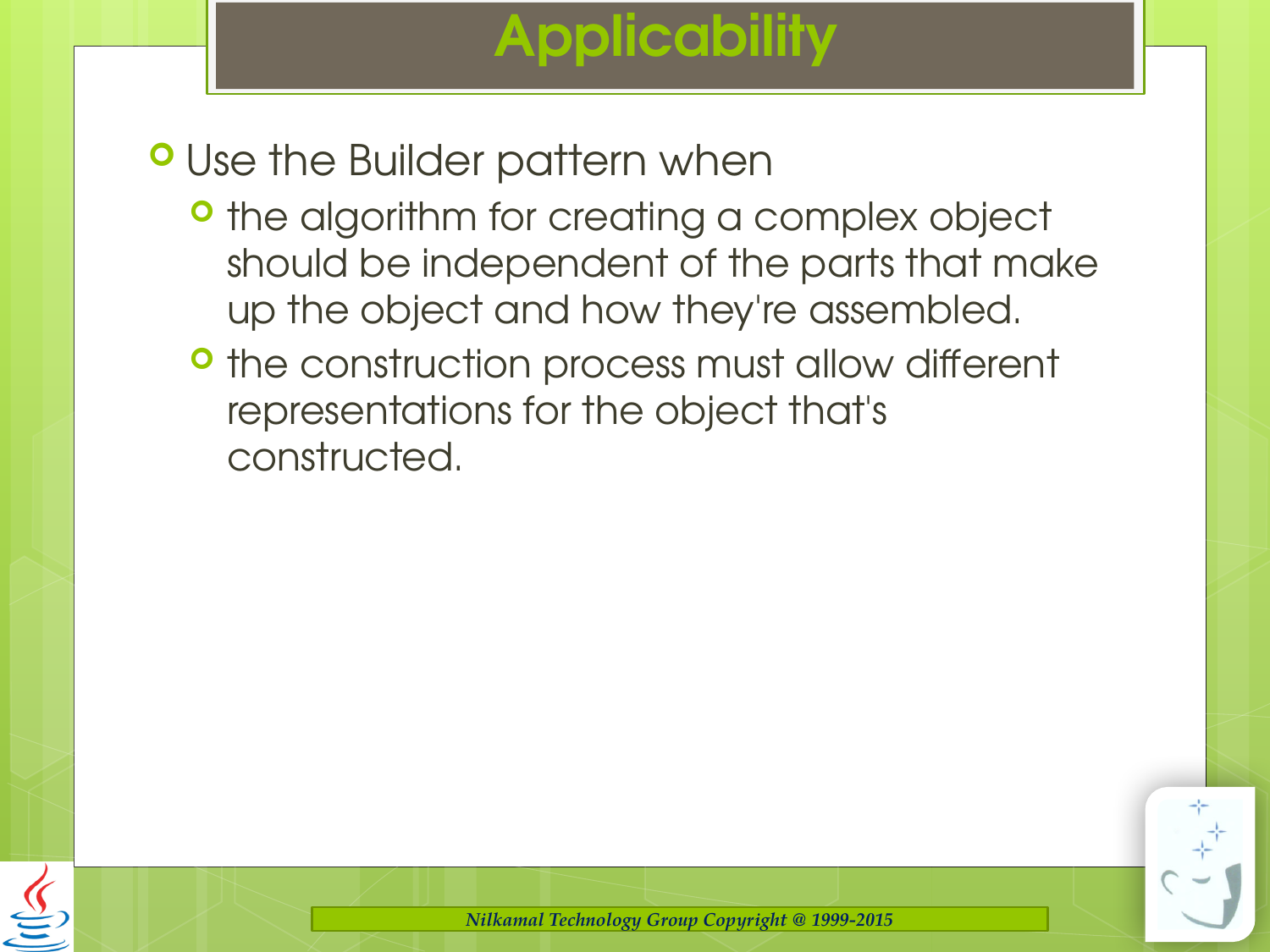

# Applicability
Use the Builder pattern when
the algorithm for creating a complex object should be independent of the parts that make up the object and how they're assembled.
the construction process must allow different representations for the object that's constructed.